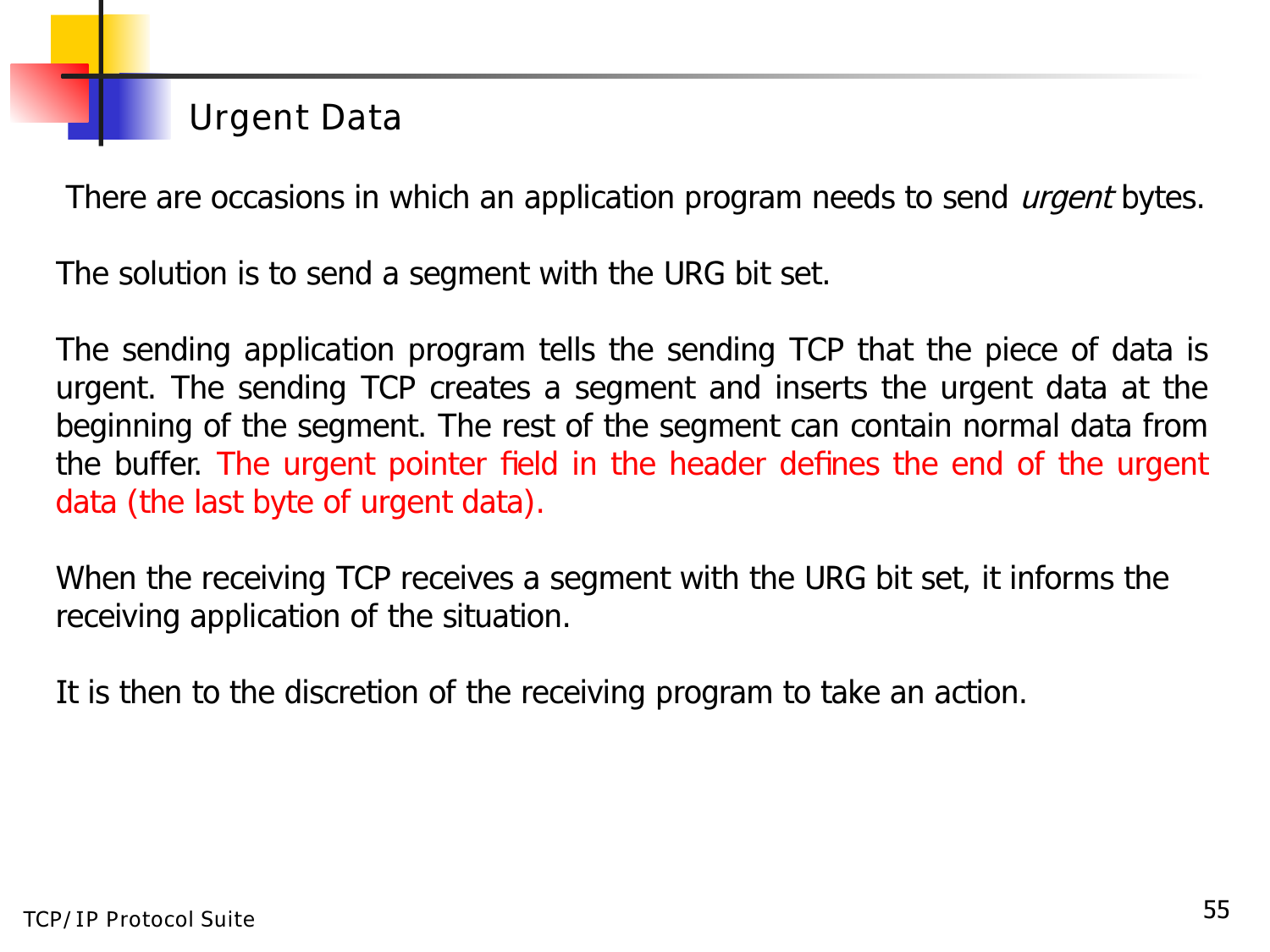

Urgent Data
 There are occasions in which an application program needs to send urgent bytes.

The solution is to send a segment with the URG bit set.

The sending application program tells the sending TCP that the piece of data is urgent. The sending TCP creates a segment and inserts the urgent data at the beginning of the segment. The rest of the segment can contain normal data from the buffer. The urgent pointer field in the header defines the end of the urgent data (the last byte of urgent data).

When the receiving TCP receives a segment with the URG bit set, it informs the
receiving application of the situation.

It is then to the discretion of the receiving program to take an action.
55
TCP/IP Protocol Suite